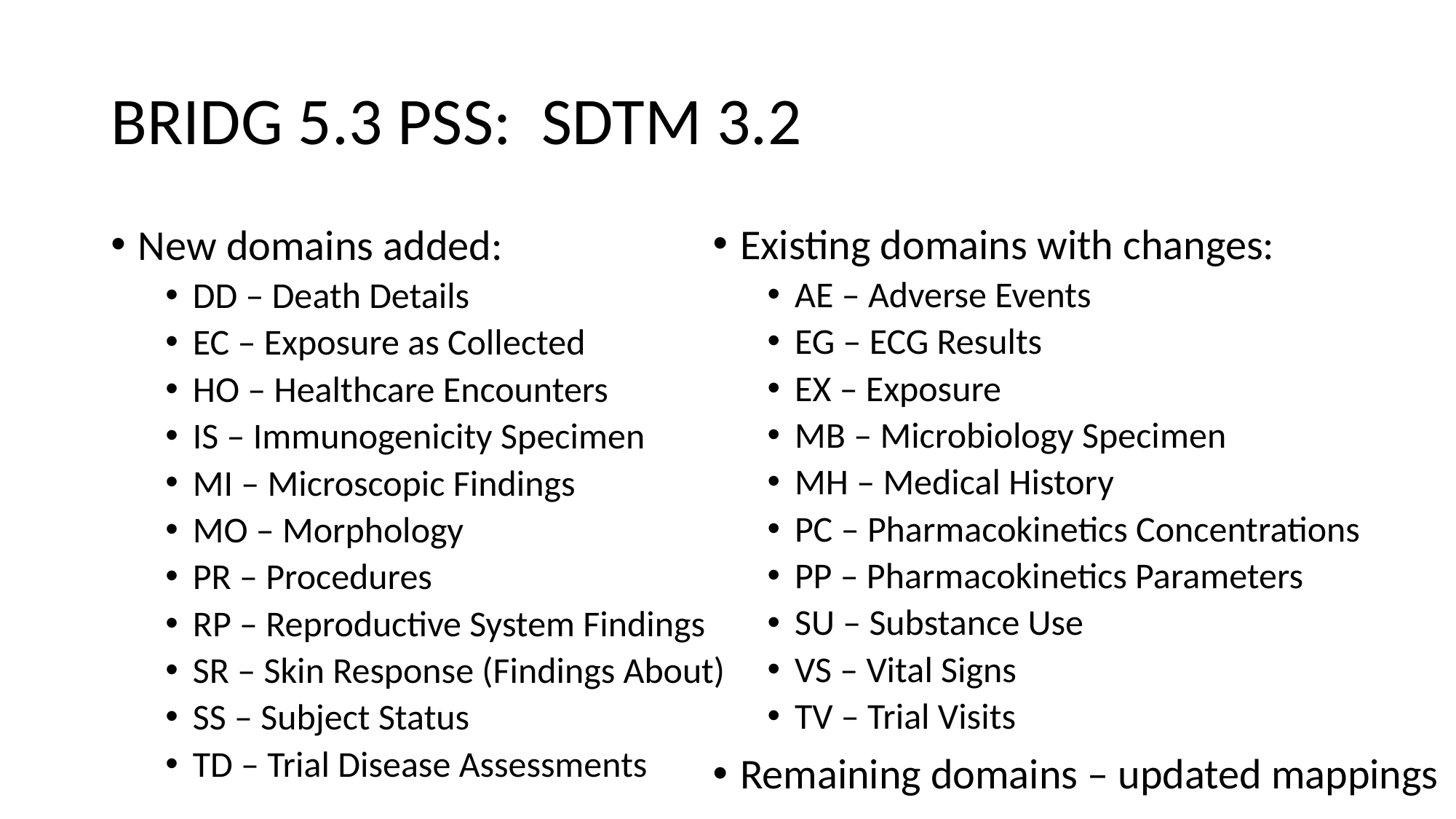

# BRIDG 5.3 PSS:  SDTM 3.2
Existing domains with changes:
AE – Adverse Events
EG – ECG Results
EX – Exposure
MB – Microbiology Specimen
MH – Medical History
PC – Pharmacokinetics Concentrations
PP – Pharmacokinetics Parameters
SU – Substance Use
VS – Vital Signs
TV – Trial Visits
Remaining domains – updated mappings
New domains added:
DD – Death Details
EC – Exposure as Collected
HO – Healthcare Encounters
IS – Immunogenicity Specimen
MI – Microscopic Findings
MO – Morphology
PR – Procedures
RP – Reproductive System Findings
SR – Skin Response (Findings About)
SS – Subject Status
TD – Trial Disease Assessments